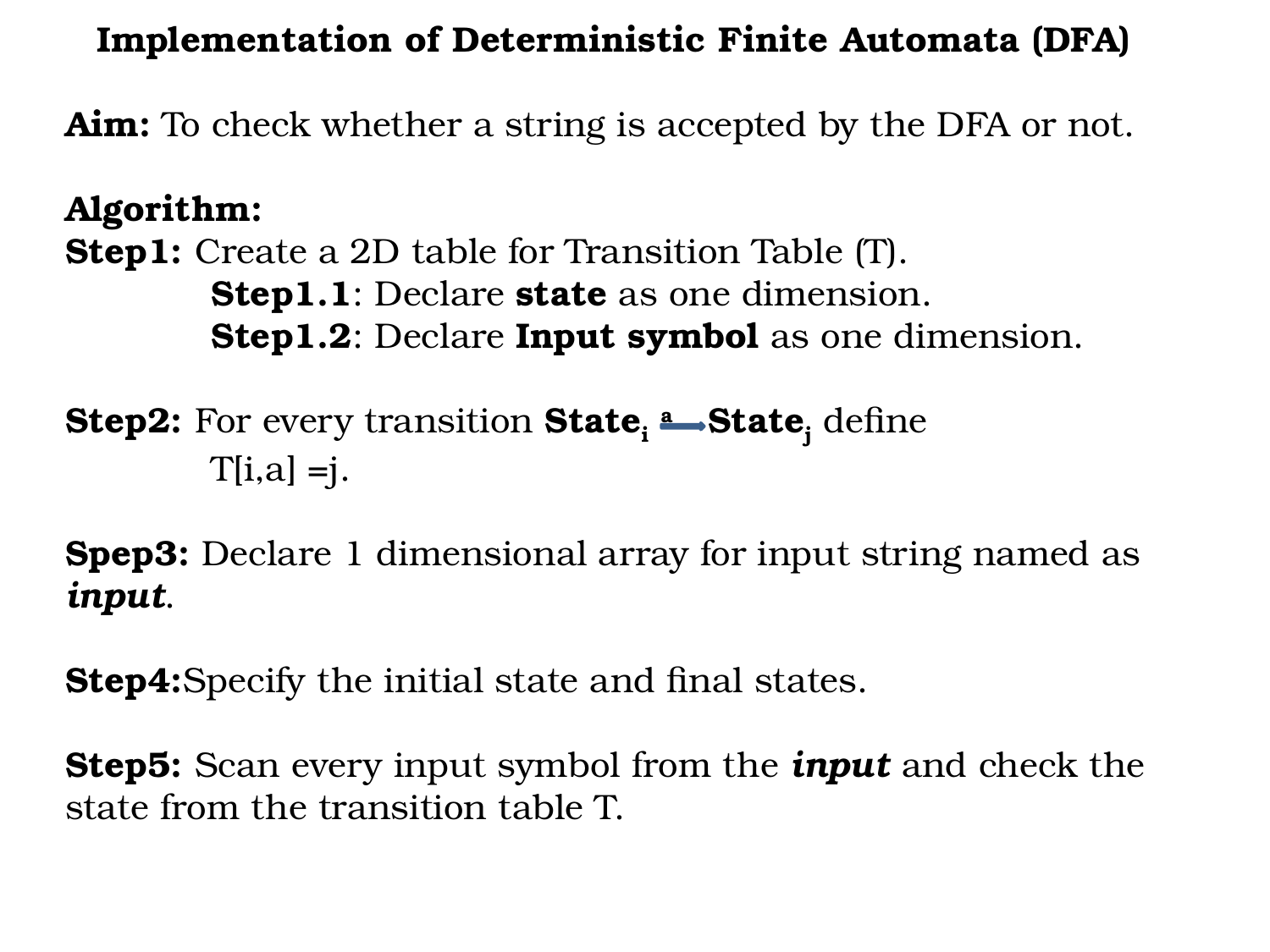

Implementation of Deterministic Finite Automata (DFA)
Aim: To check whether a string is accepted by the DFA or not.

Algorithm:
Step1: Create a 2D table for Transition Table (T).
             Step1.1: Declare state as one dimension.
             Step1.2: Declare Input symbol as one dimension.

Step2: For every transition Statei a     Statej define
             T[i,a] =j.

Spep3: Declare 1 dimensional array for input string named as input.

Step4:Specify the initial state and final states.

Step5: Scan every input symbol from the input and check the state from the transition table T.